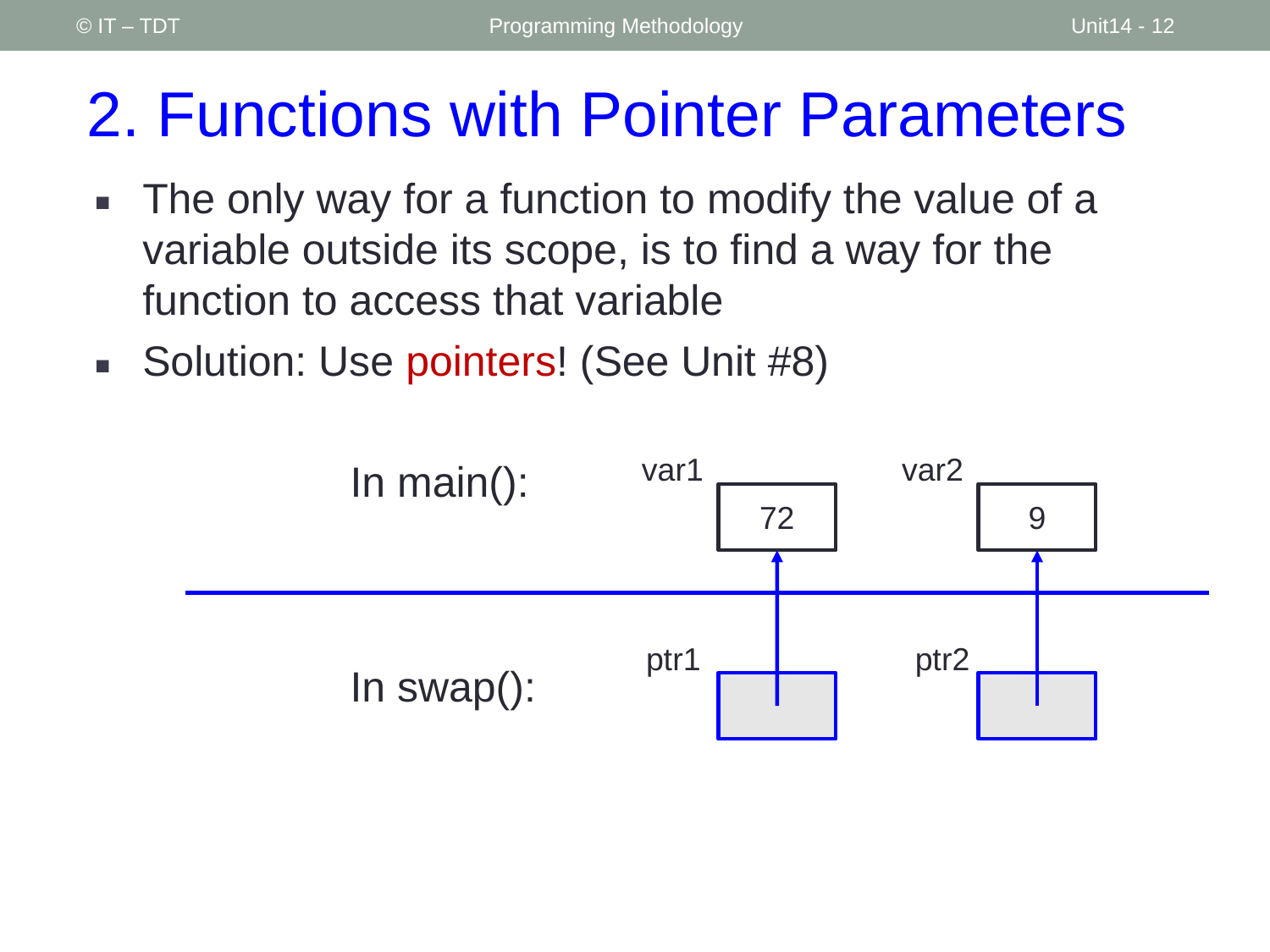

© IT – TDT
Programming Methodology
Unit14 - 12
# 2. Functions with Pointer Parameters
The only way for a function to modify the value of a variable outside its scope, is to find a way for the function to access that variable
Solution: Use pointers! (See Unit #8)

var1

72
var2

9
In main():
ptr1

ptr2

In swap():